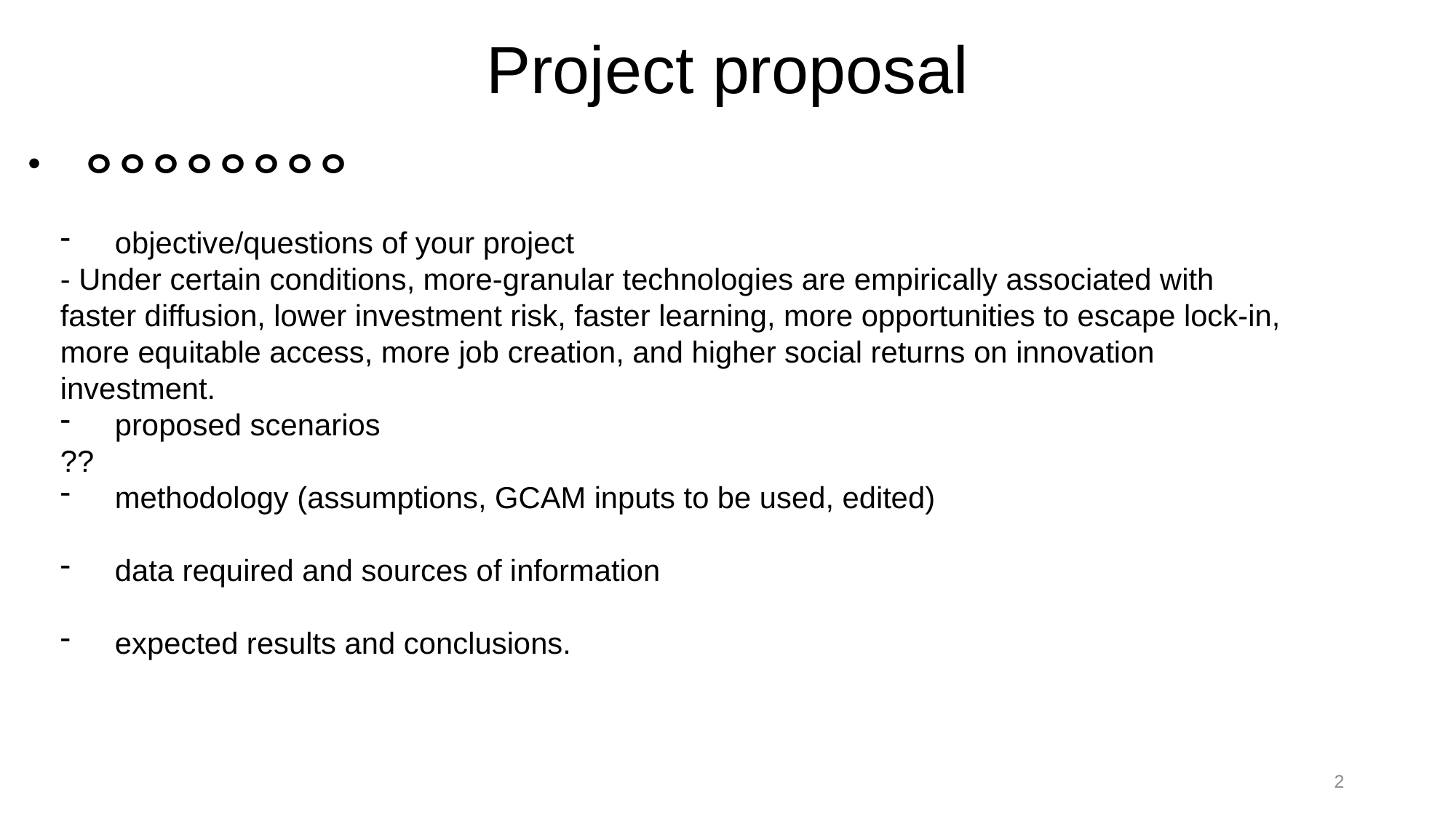

# Project proposal
ㅇㅇㅇㅇㅇㅇㅇㅇ
objective/questions of your project
- Under certain conditions, more-granular technologies are empirically associated with faster diffusion, lower investment risk, faster learning, more opportunities to escape lock-in, more equitable access, more job creation, and higher social returns on innovation investment.
proposed scenarios
??
methodology (assumptions, GCAM inputs to be used, edited)

data required and sources of information

expected results and conclusions.

2